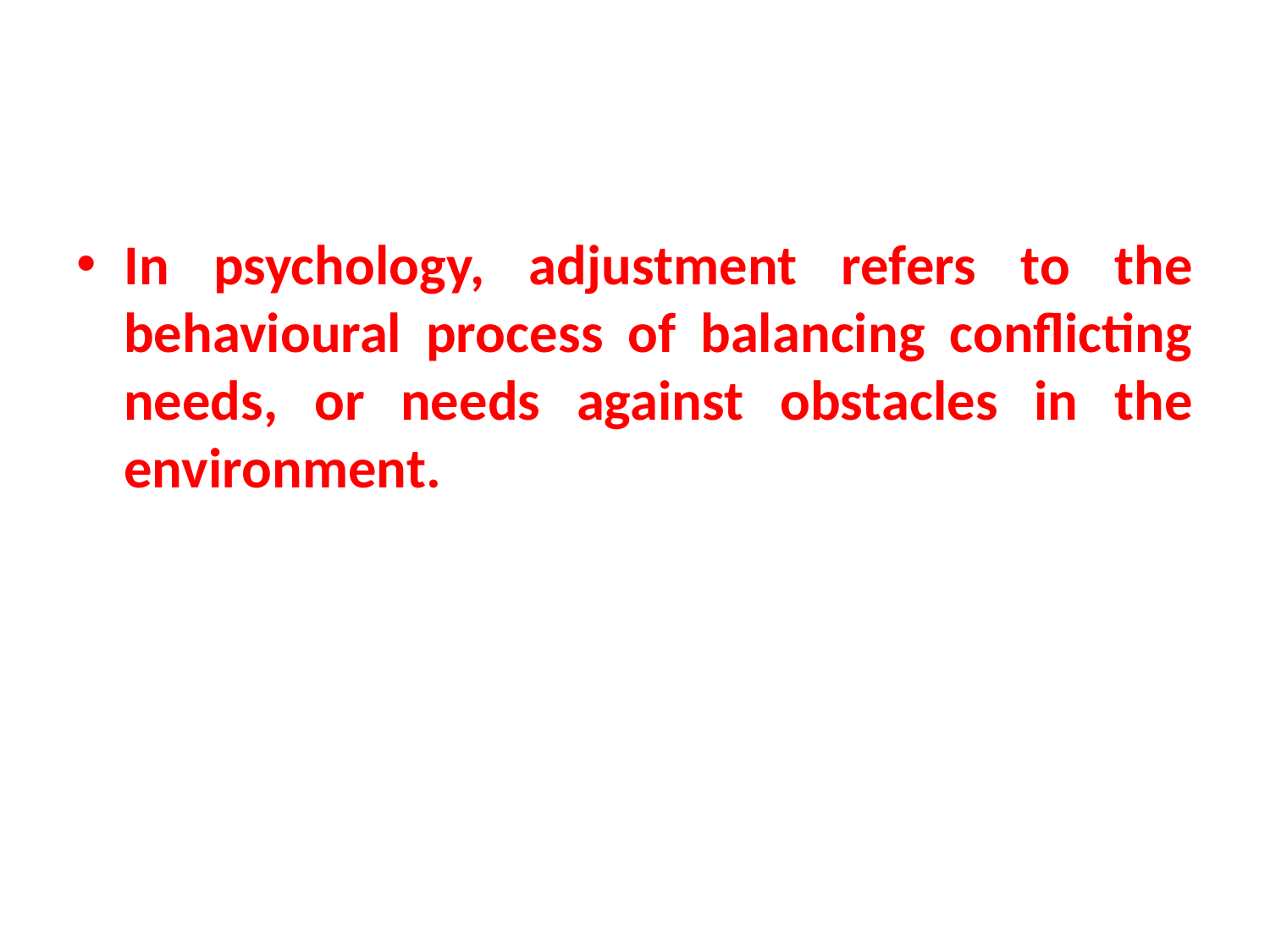

In psychology, adjustment refers to the behavioural process of balancing conflicting needs, or needs against obstacles in the environment.